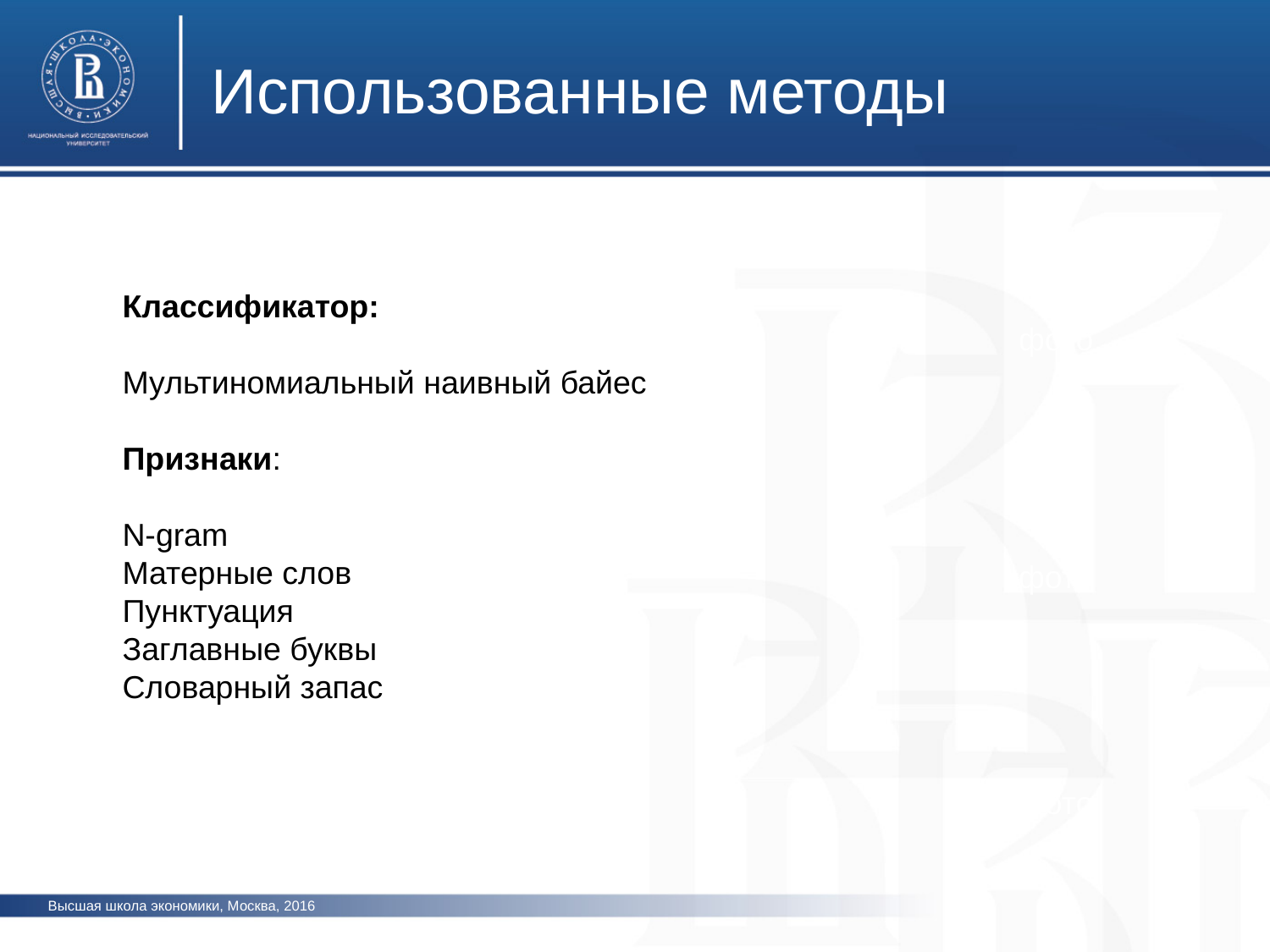

Использованные методы
Классификатор:

Мультиномиальный наивный байес

Признаки:

N-gram
Матерные слов
Пунктуация
Заглавные буквы
Словарный запас

фото
фото
фото
Высшая школа экономики, Москва, 2016